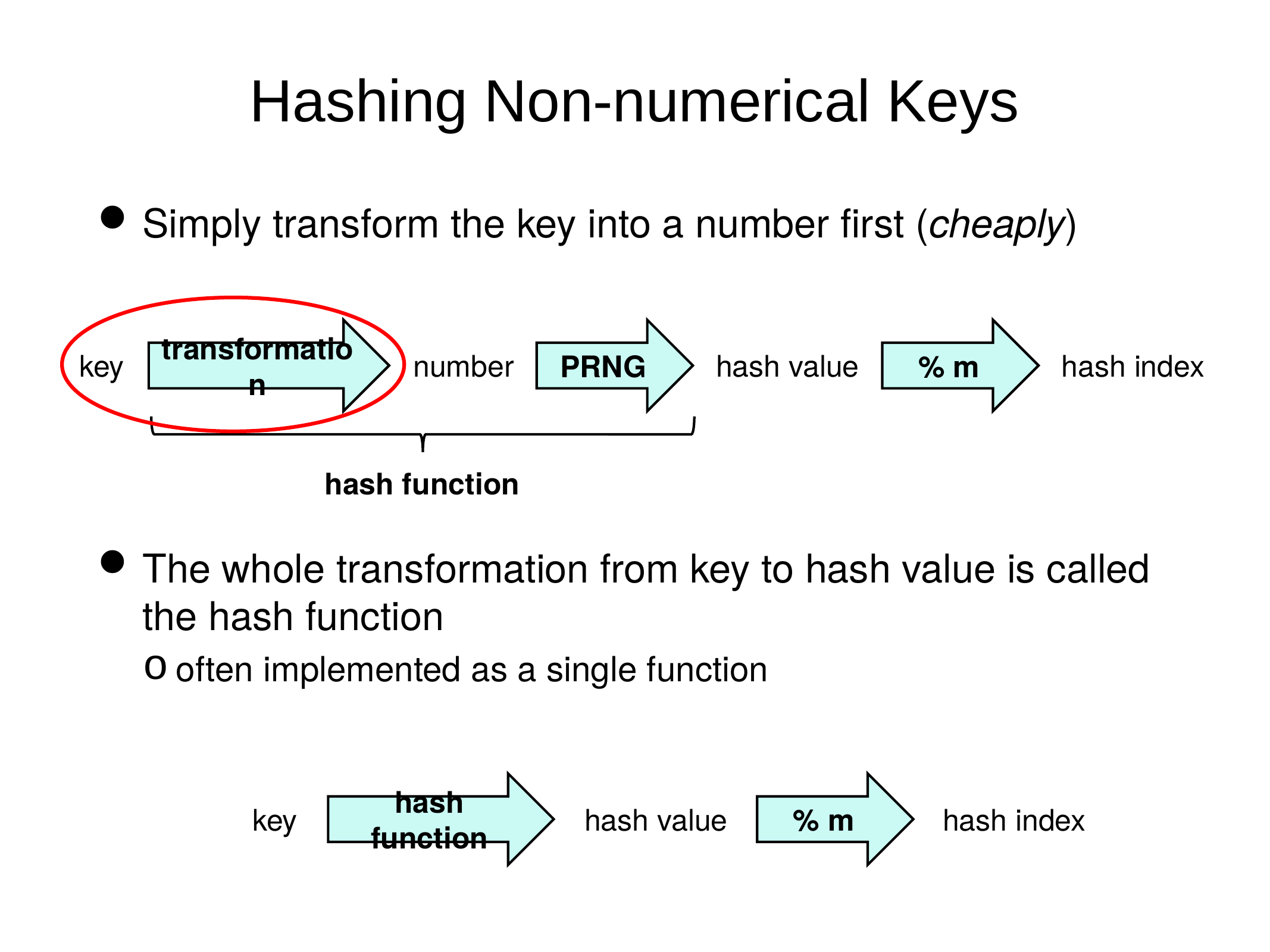

# Hashing Non-numerical Keys

Simply transform the key into a number first (cheaply)

The whole transformation from key to hash value is called the hash function
often implemented as a single function

transformation
PRNG
% m
key
number
hash value
hash index
hash function
hash function
% m
key
hash value
hash index